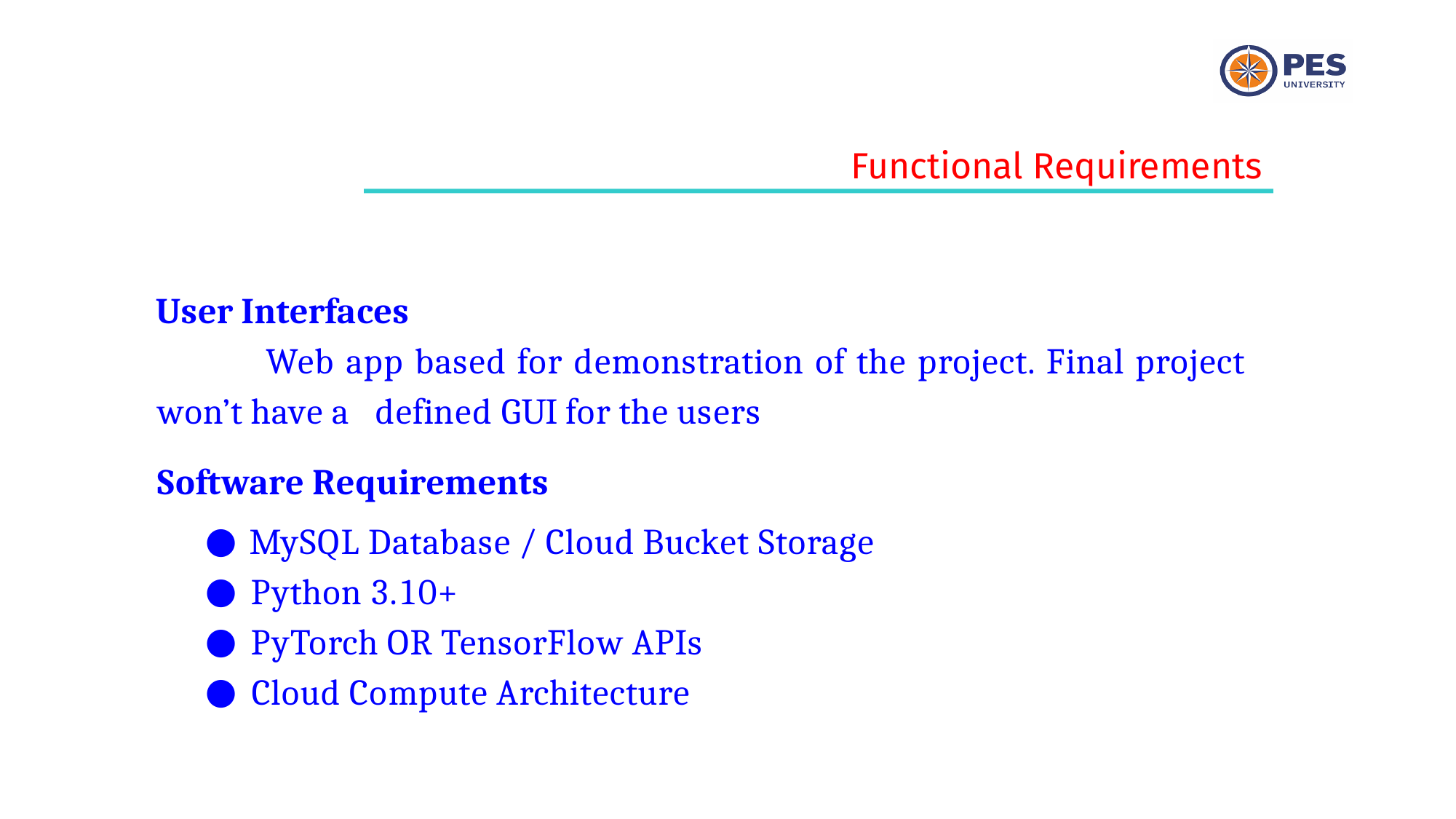

Functional Requirements

User Interfaces
	Web app based for demonstration of the project. Final project won’t have a 	defined GUI for the users
Software Requirements
MySQL Database / Cloud Bucket Storage
Python 3.10+
PyTorch OR TensorFlow APIs
Cloud Compute Architecture